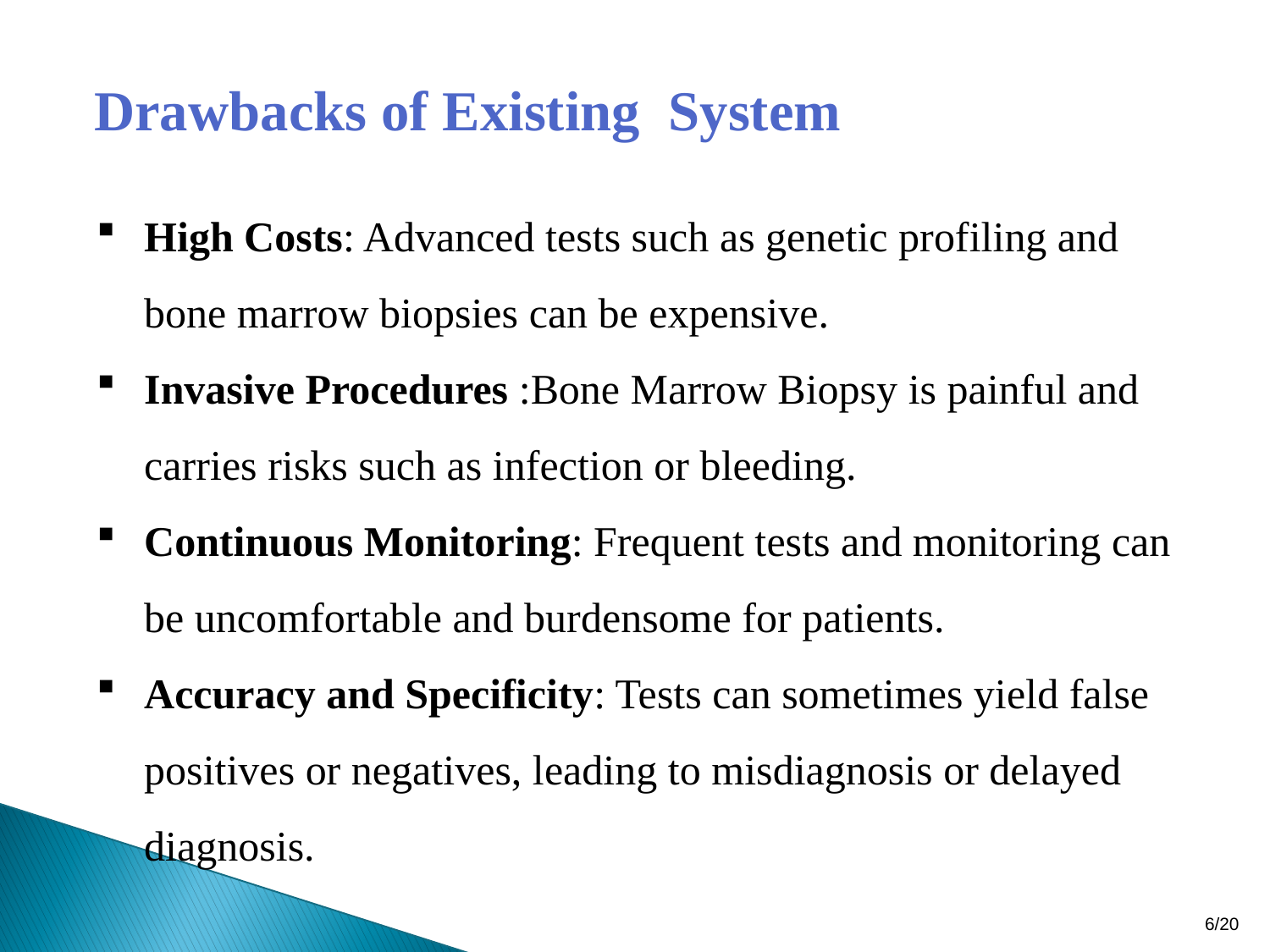

#
Drawbacks of Existing  System
High Costs: Advanced tests such as genetic profiling and bone marrow biopsies can be expensive.
Invasive Procedures :Bone Marrow Biopsy is painful and carries risks such as infection or bleeding.
Continuous Monitoring: Frequent tests and monitoring can be uncomfortable and burdensome for patients.
Accuracy and Specificity: Tests can sometimes yield false positives or negatives, leading to misdiagnosis or delayed diagnosis.

6/20